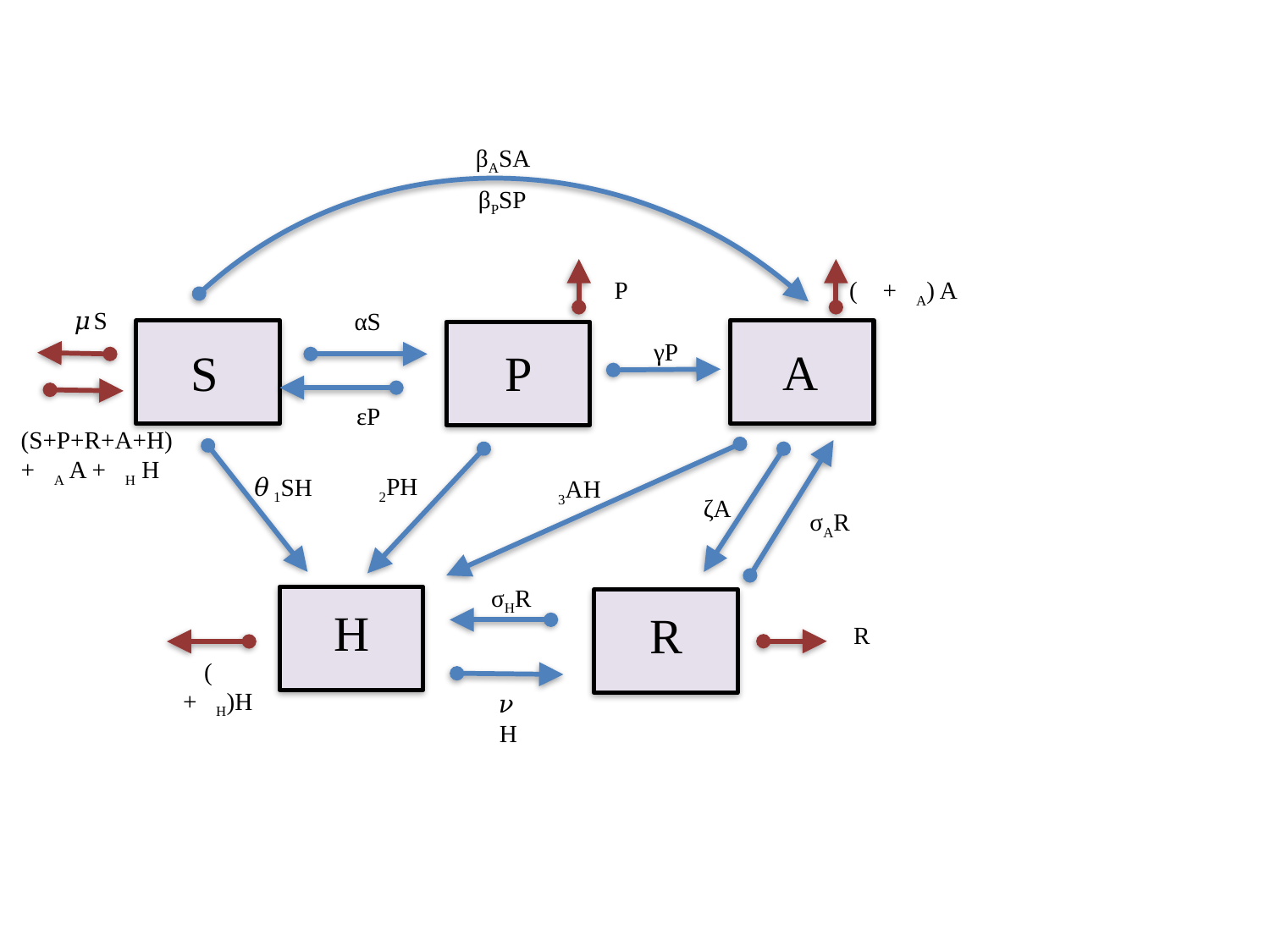

βASA

βPSP
𝜇P
(𝜇 +𝜇A) A
𝜇S
αS

A

S

P
γP
εP
𝜇(S+P+R+A+H)
+𝜇A A +𝜇H H

    𝜃2PH
    𝜃1SH
𝜃3AH
ζA
 σAR
 σHR

H
R
𝜇R
(𝜇 +𝜇H)H
𝜈H